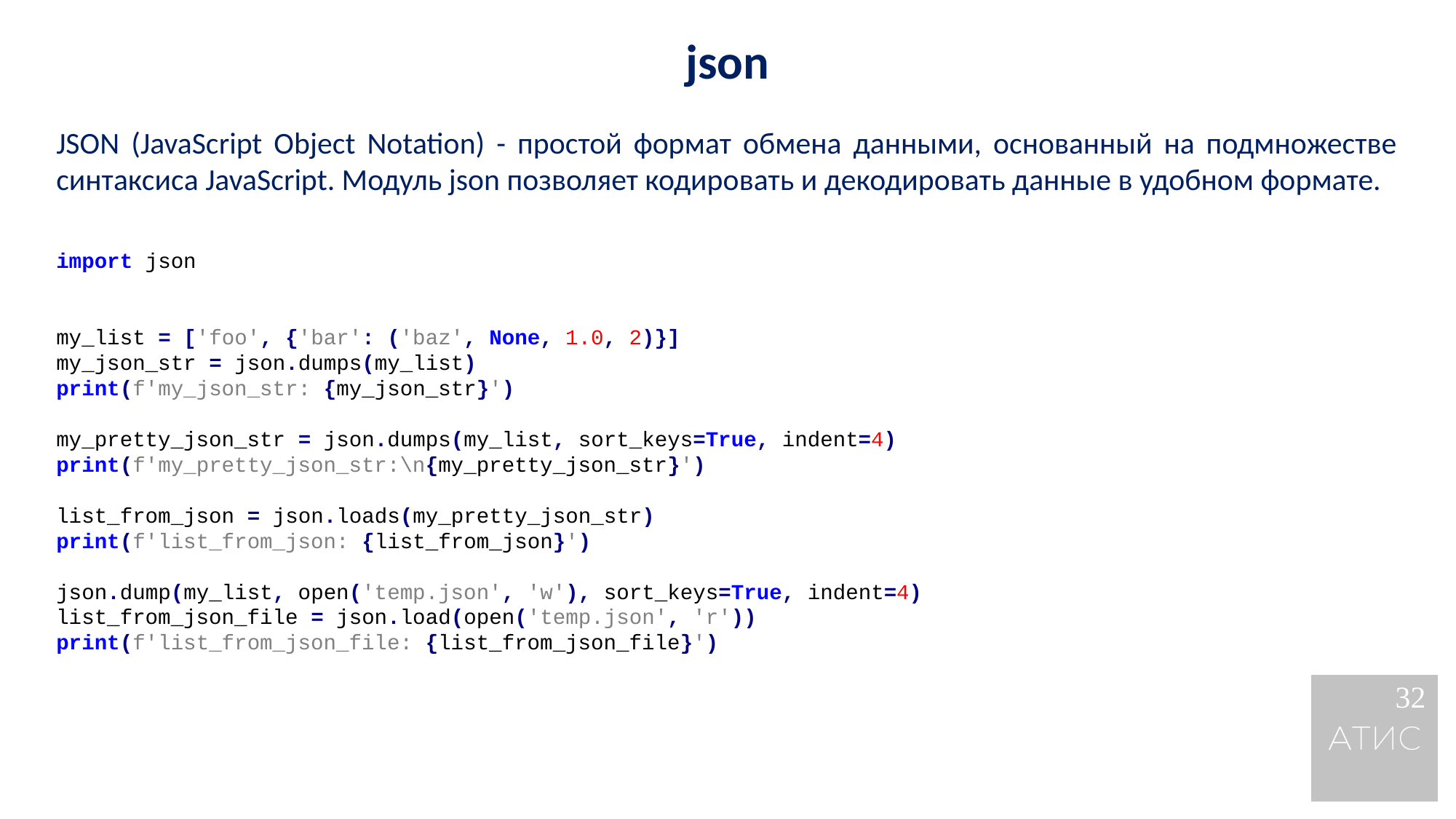

json
JSON (JavaScript Object Notation) - простой формат обмена данными, основанный на подмножестве синтаксиса JavaScript. Модуль json позволяет кодировать и декодировать данные в удобном формате.

import json

my_list = ['foo', {'bar': ('baz', None, 1.0, 2)}]
my_json_str = json.dumps(my_list)
print(f'my_json_str: {my_json_str}')

my_pretty_json_str = json.dumps(my_list, sort_keys=True, indent=4)
print(f'my_pretty_json_str:\n{my_pretty_json_str}')

list_from_json = json.loads(my_pretty_json_str)
print(f'list_from_json: {list_from_json}')

json.dump(my_list, open('temp.json', 'w'), sort_keys=True, indent=4)
list_from_json_file = json.load(open('temp.json', 'r'))
print(f'list_from_json_file: {list_from_json_file}')